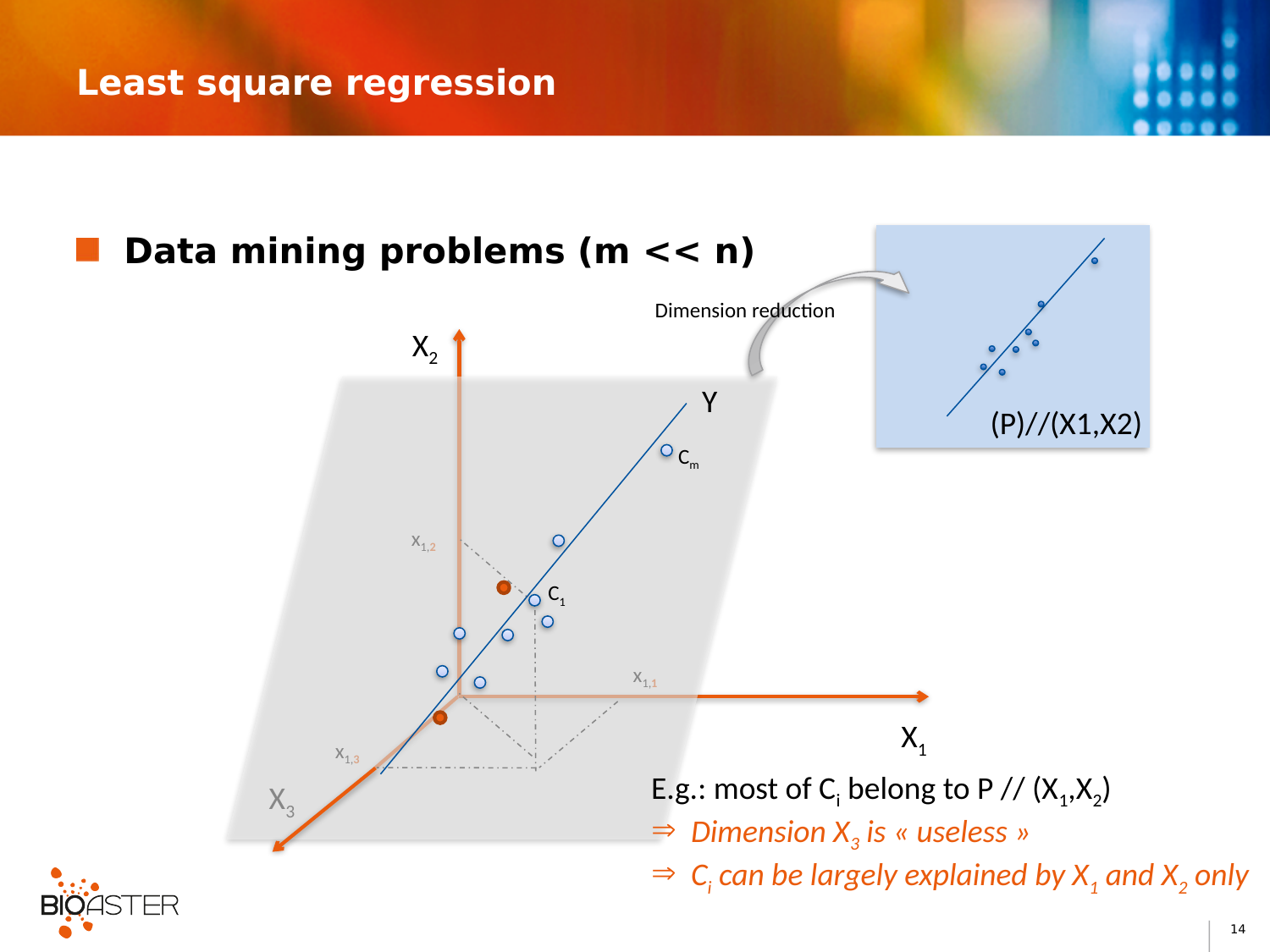

# Least square regression
Data mining problems (m << n)

Dimension reduction
X2
Y
Cm

C1

(P)//(X1,X2)
x1,2
x1,1
X1
x1,3
E.g.: most of Ci belong to P // (X1,X2)
Dimension X3 is « useless »
Ci can be largely explained by X1 and X2 only
X3

14